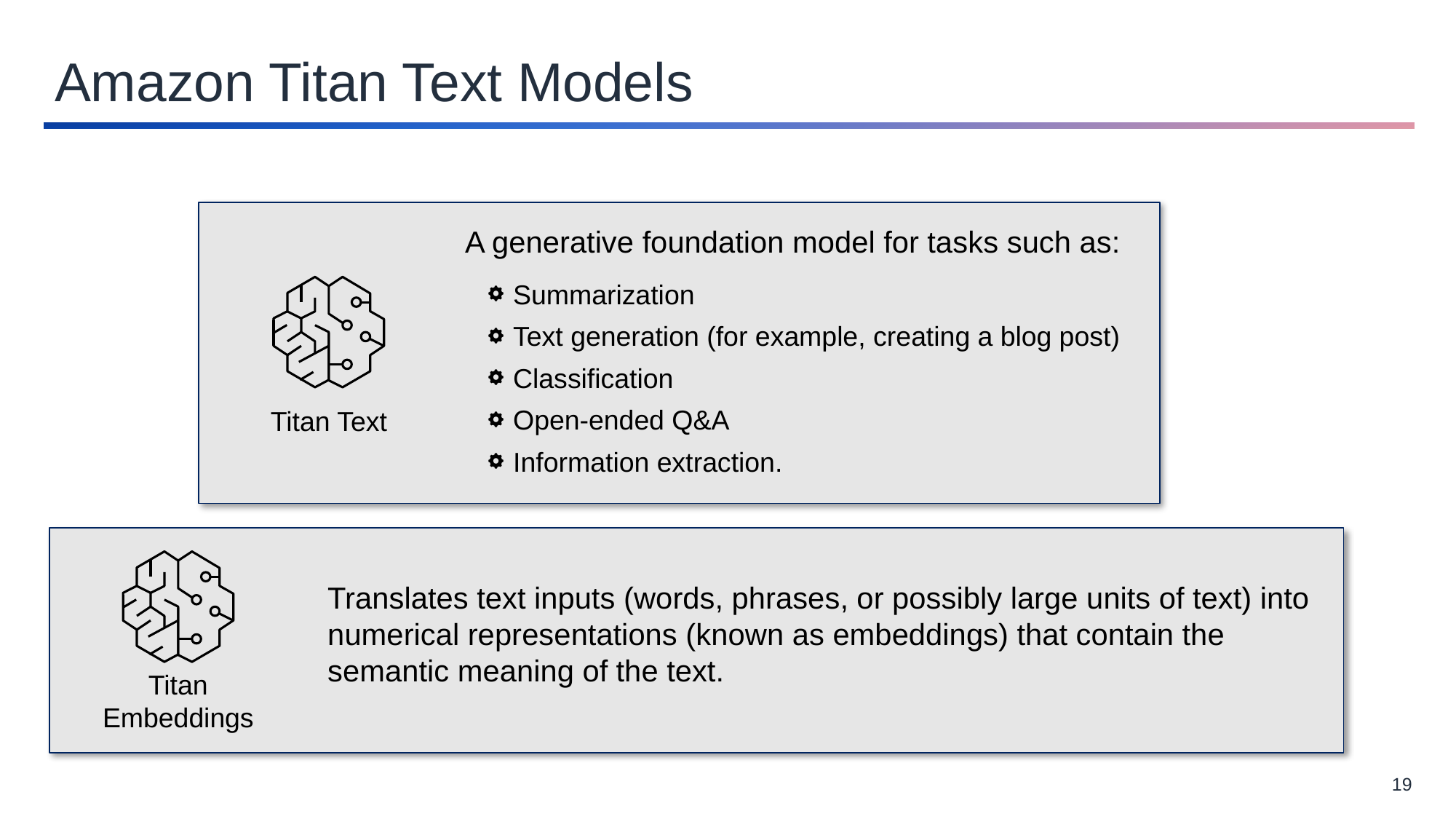

Amazon Titan Text Models

A generative foundation model for tasks such as:
Summarization
Text generation (for example, creating a blog post)
Classification
Open-ended Q&A
Information extraction.

Titan Text

Translates text inputs (words, phrases, or possibly large units of text) into numerical representations (known as embeddings) that contain the semantic meaning of the text.
Titan Embeddings
19